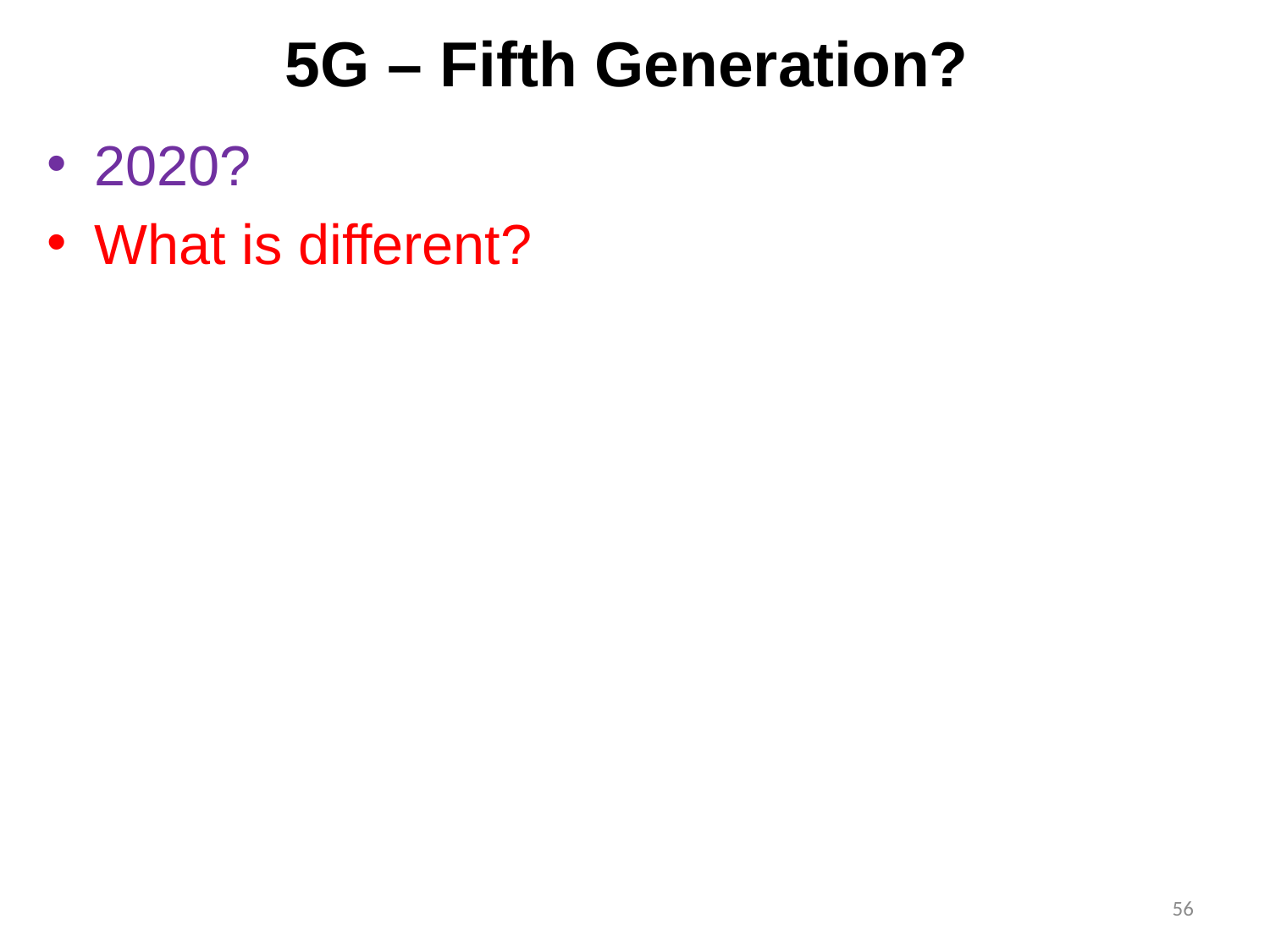

# 5G – Fifth Generation?
2020?
What is different?

56